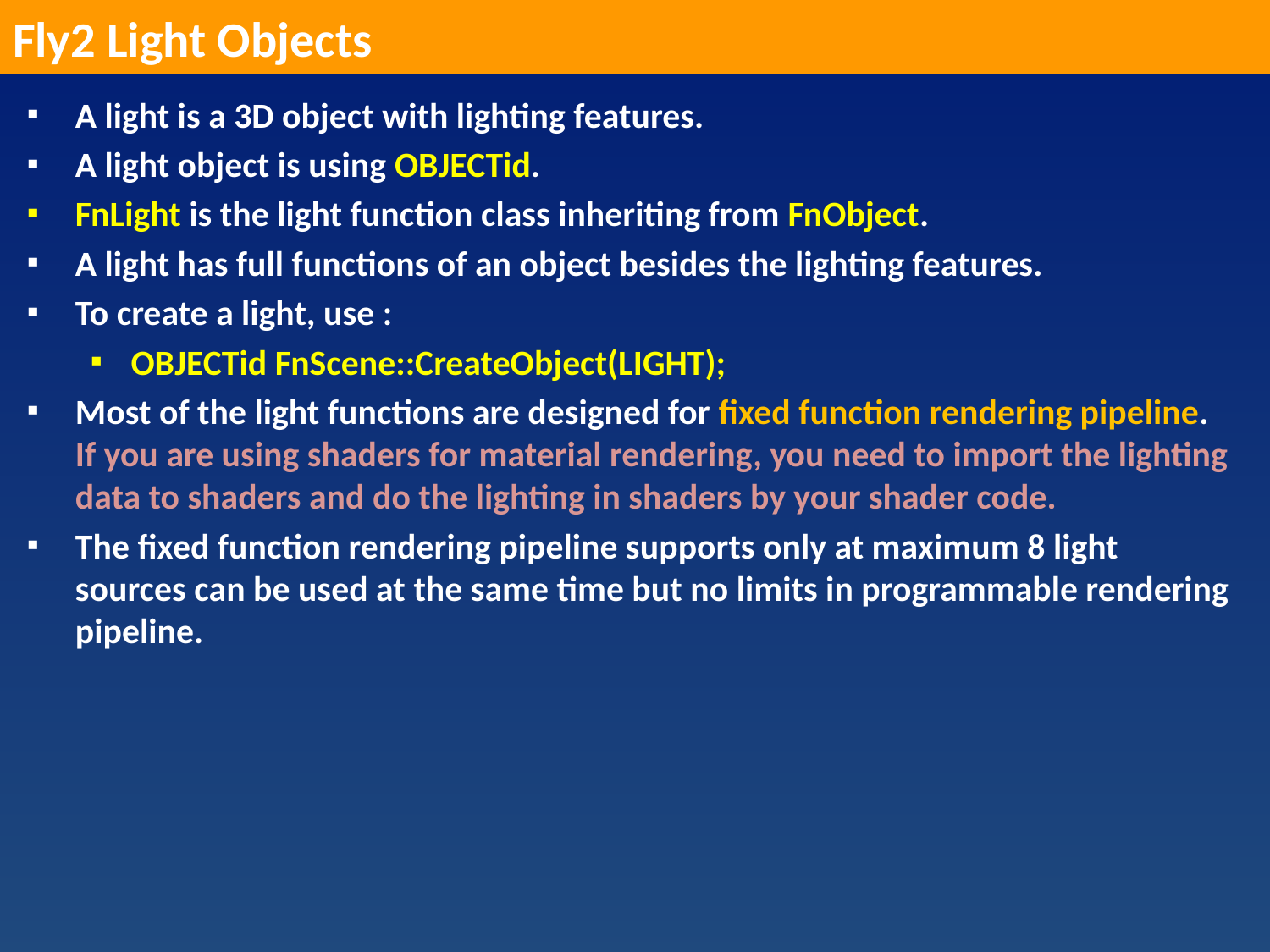

Fly2 Light Objects
A light is a 3D object with lighting features.
A light object is using OBJECTid.
FnLight is the light function class inheriting from FnObject.
A light has full functions of an object besides the lighting features.
To create a light, use :
OBJECTid FnScene::CreateObject(LIGHT);
Most of the light functions are designed for fixed function rendering pipeline. If you are using shaders for material rendering, you need to import the lighting data to shaders and do the lighting in shaders by your shader code.
The fixed function rendering pipeline supports only at maximum 8 light sources can be used at the same time but no limits in programmable rendering pipeline.